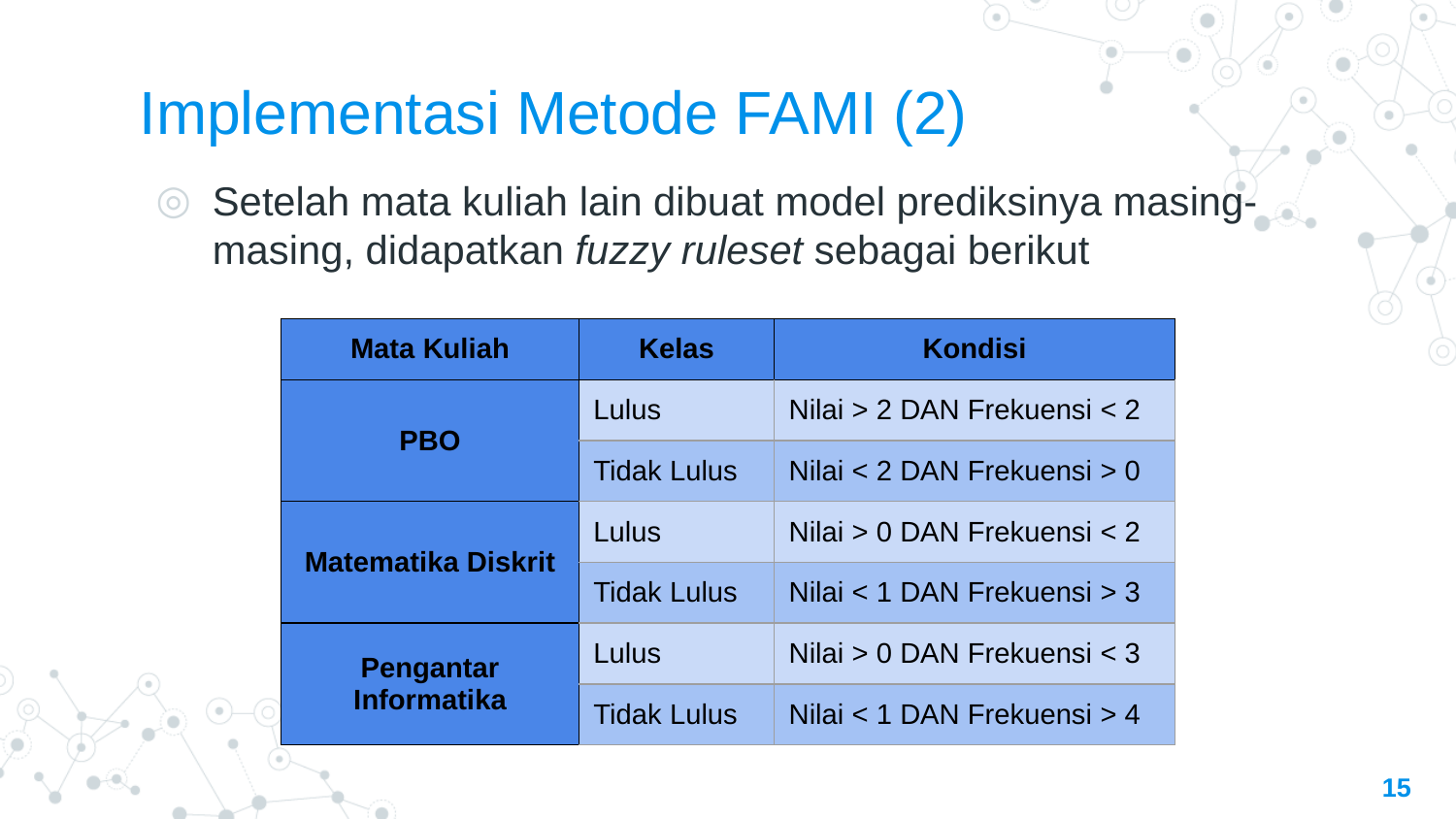

# Implementasi Metode FAMI (2)
Setelah mata kuliah lain dibuat model prediksinya masing-masing, didapatkan fuzzy ruleset sebagai berikut

| Mata Kuliah | Kelas | Kondisi |
| --- | --- | --- |
| PBO | Lulus | Nilai > 2 DAN Frekuensi < 2 |
|  | Tidak Lulus | Nilai < 2 DAN Frekuensi > 0 |
| Matematika Diskrit | Lulus | Nilai > 0 DAN Frekuensi < 2 |
|  | Tidak Lulus | Nilai < 1 DAN Frekuensi > 3 |
| Pengantar Informatika | Lulus | Nilai > 0 DAN Frekuensi < 3 |
|  | Tidak Lulus | Nilai < 1 DAN Frekuensi > 4 |
15